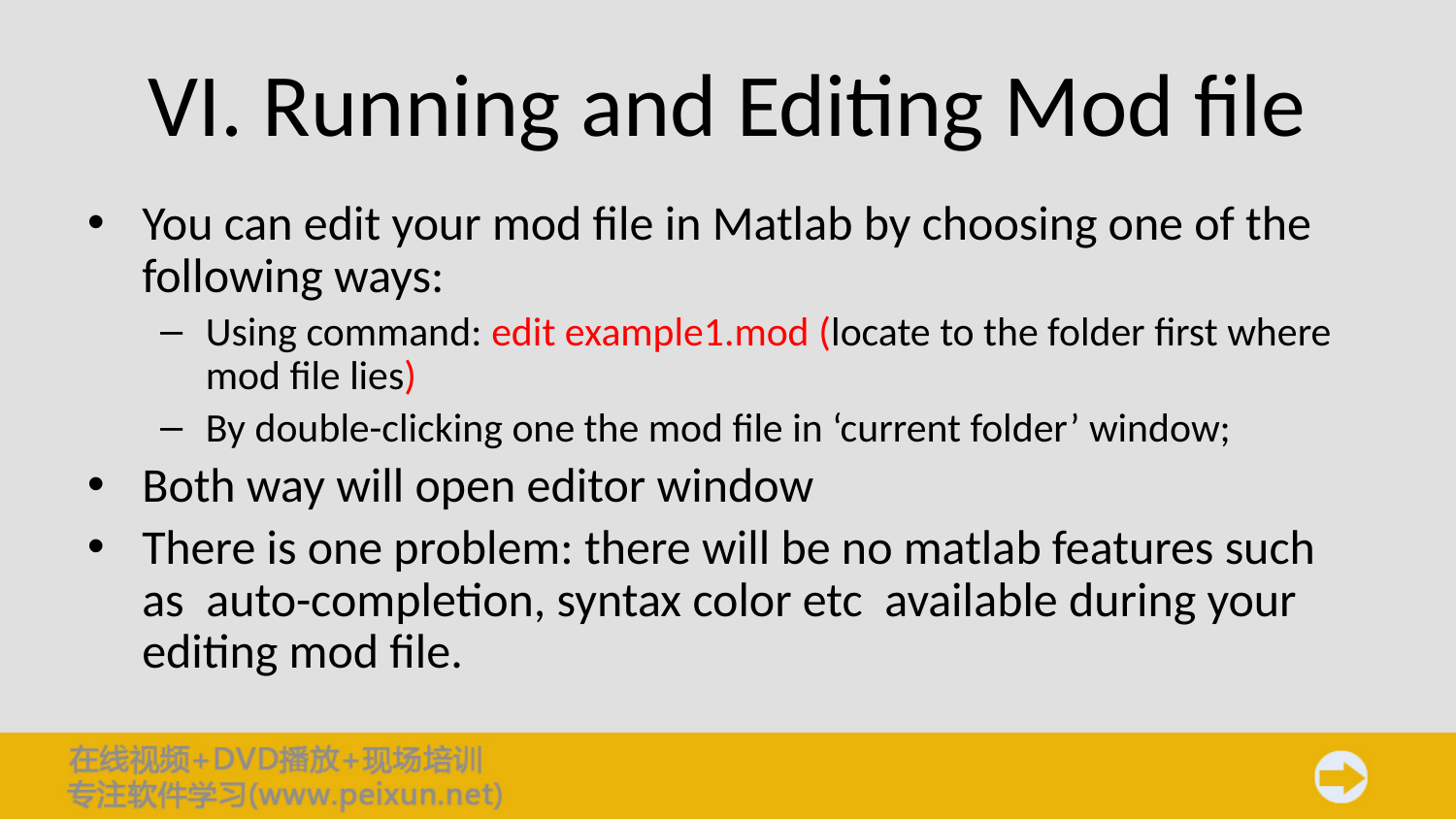

# VI. Running and Editing Mod file
You can edit your mod file in Matlab by choosing one of the following ways:
Using command: edit example1.mod (locate to the folder first where mod file lies)
By double-clicking one the mod file in ‘current folder’ window;
Both way will open editor window
There is one problem: there will be no matlab features such as  auto-completion, syntax color etc  available during your editing mod file.